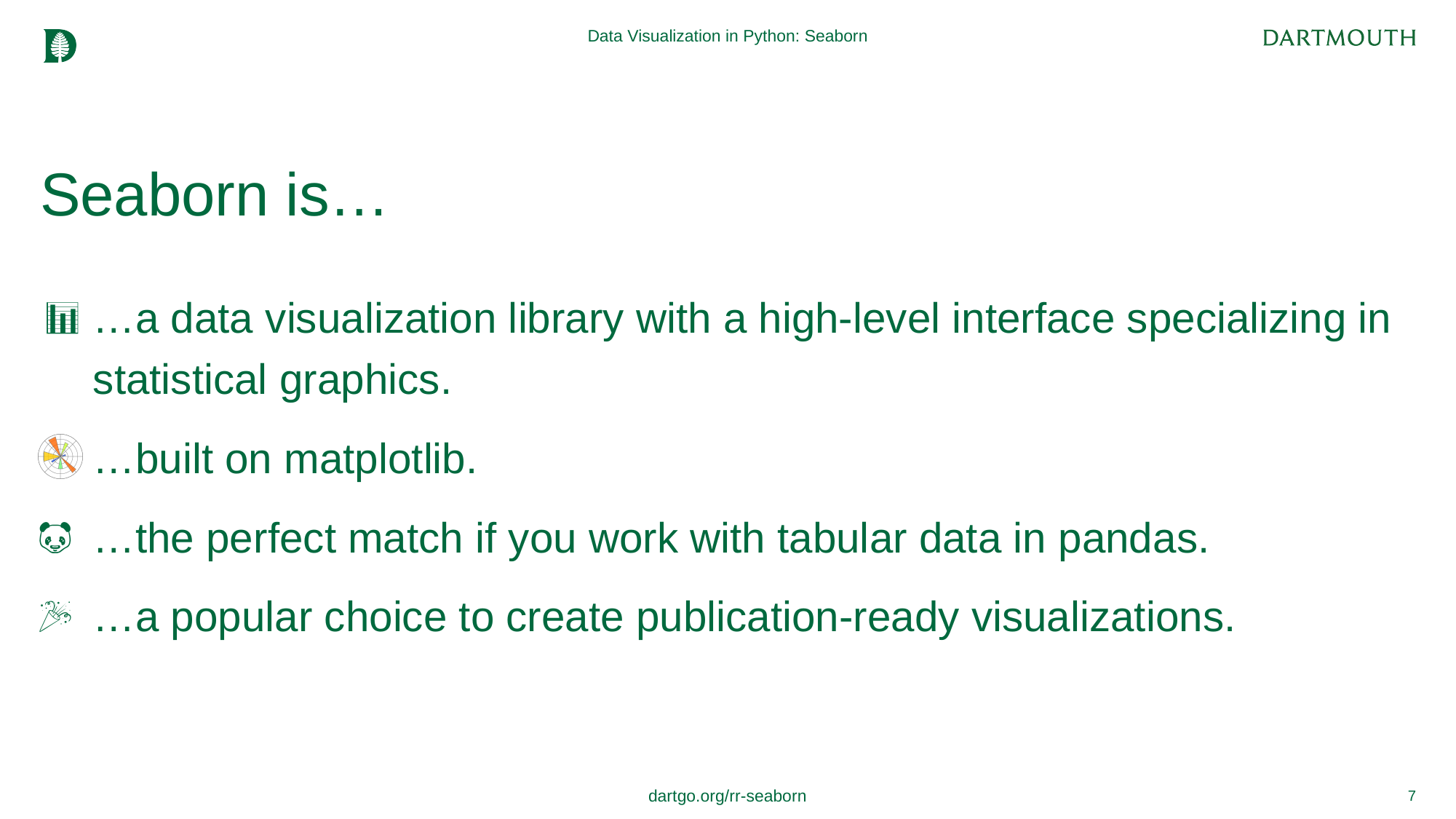

Data Visualization in Python: Seaborn
# Seaborn is…
…a data visualization library with a high-level interface specializing in statistical graphics.
…built on matplotlib.
…the perfect match if you work with tabular data in pandas.
…a popular choice to create publication-ready visualizations.
7